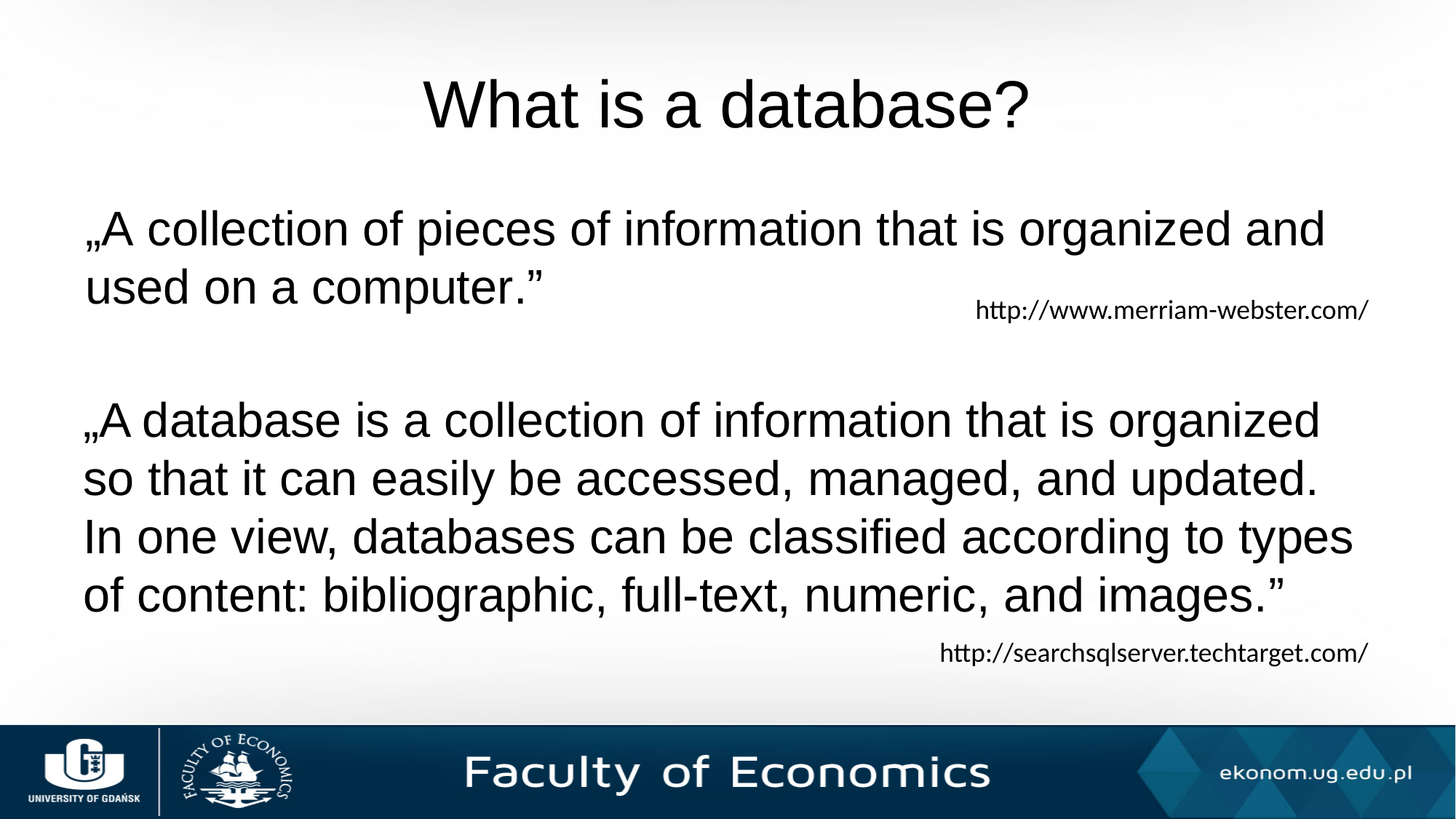

# What is a database?
„A collection of pieces of information that is organized and used on a computer.”
http://www.merriam-webster.com/
„A database is a collection of information that is organized so that it can easily be accessed, managed, and updated. In one view, databases can be classified according to types of content: bibliographic, full-text, numeric, and images.”
http://searchsqlserver.techtarget.com/